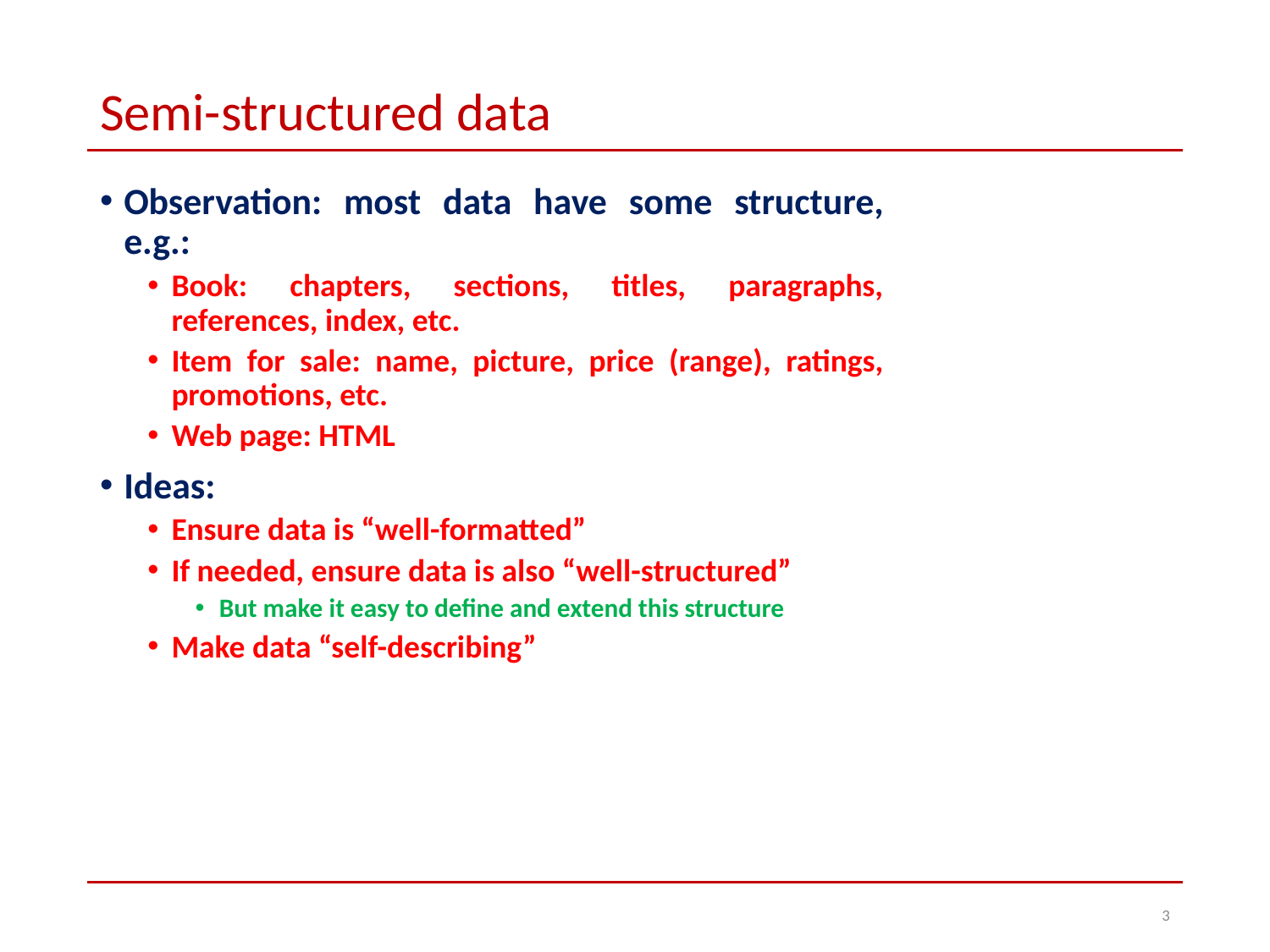

# Semi-structured data
Observation: most data have some structure, e.g.:
Book: chapters, sections, titles, paragraphs, references, index, etc.
Item for sale: name, picture, price (range), ratings, promotions, etc.
Web page: HTML
Ideas:
Ensure data is “well-formatted”
If needed, ensure data is also “well-structured”
But make it easy to define and extend this structure
Make data “self-describing”
3